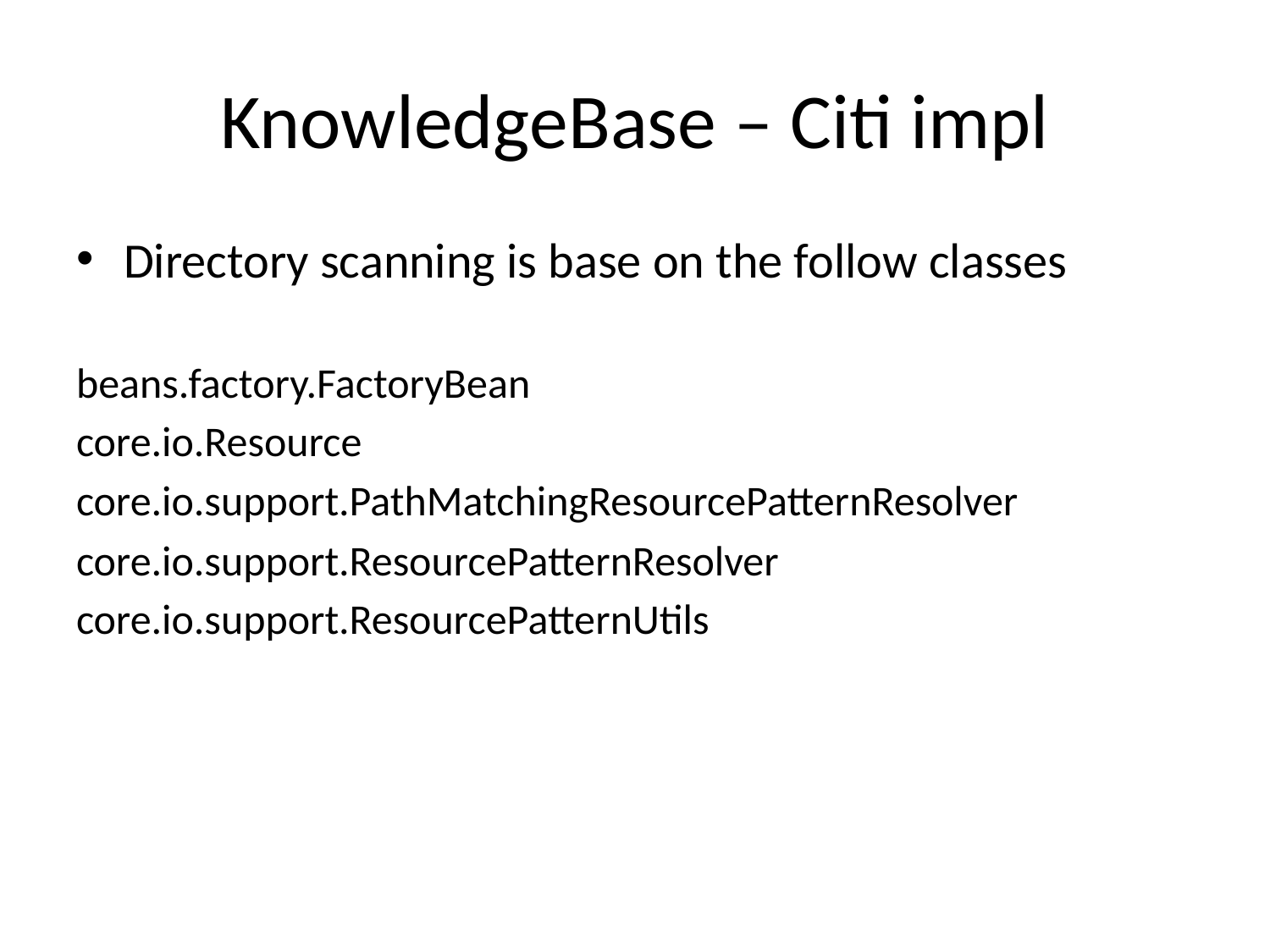

# KnowledgeBase – Citi impl
Directory scanning is base on the follow classes

beans.factory.FactoryBean
core.io.Resource
core.io.support.PathMatchingResourcePatternResolver
core.io.support.ResourcePatternResolver
core.io.support.ResourcePatternUtils